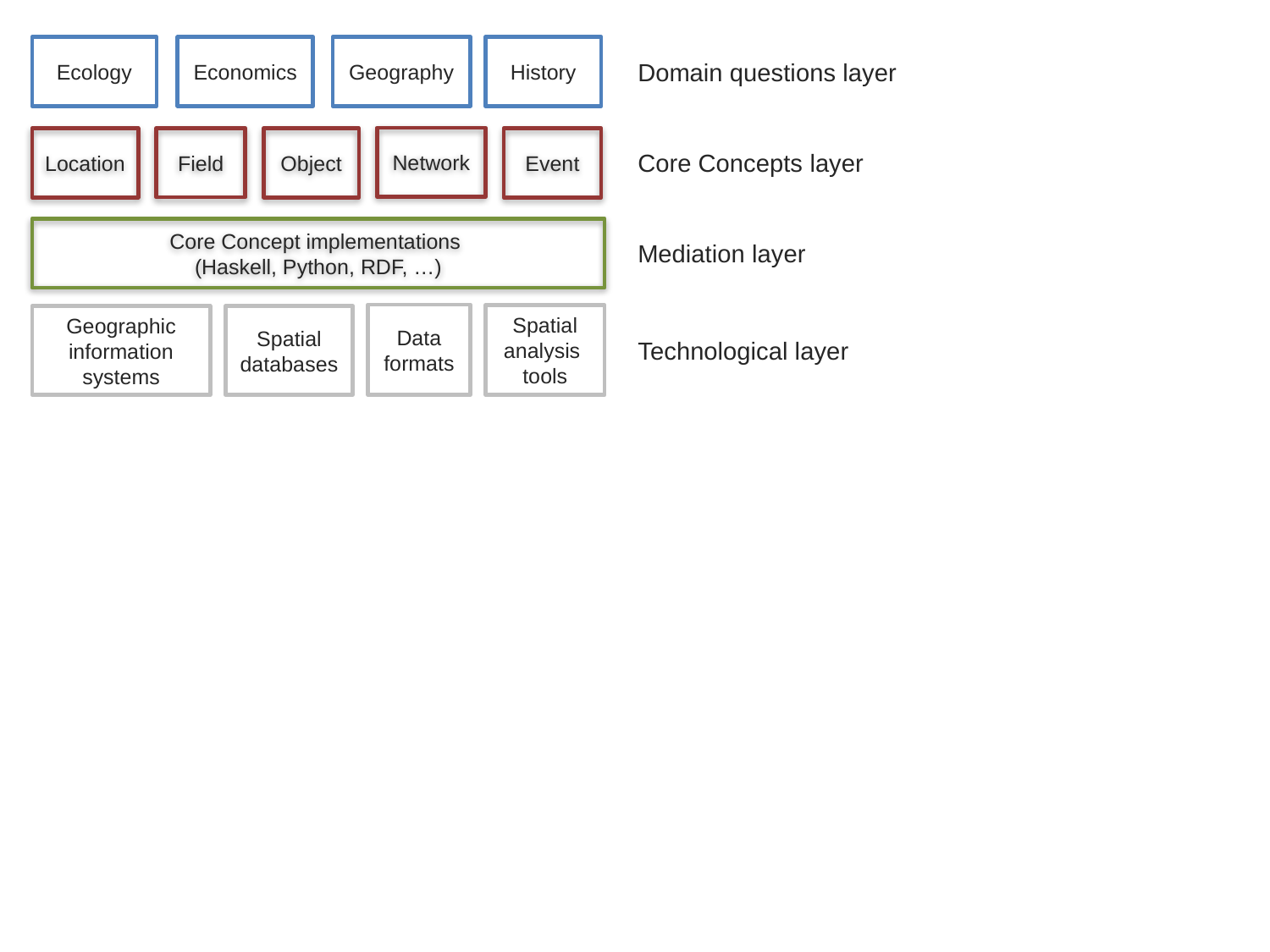

Ecology
Economics
Geography
History

Domain questions layer

Network
Field

Core Concepts layer

Location
Object
Event
Core Concept implementations
(Haskell, Python, RDF, …)

Mediation layer

Data formats
Spatial analysis
tools
Geographic information systems
Spatial databases

Technological layer